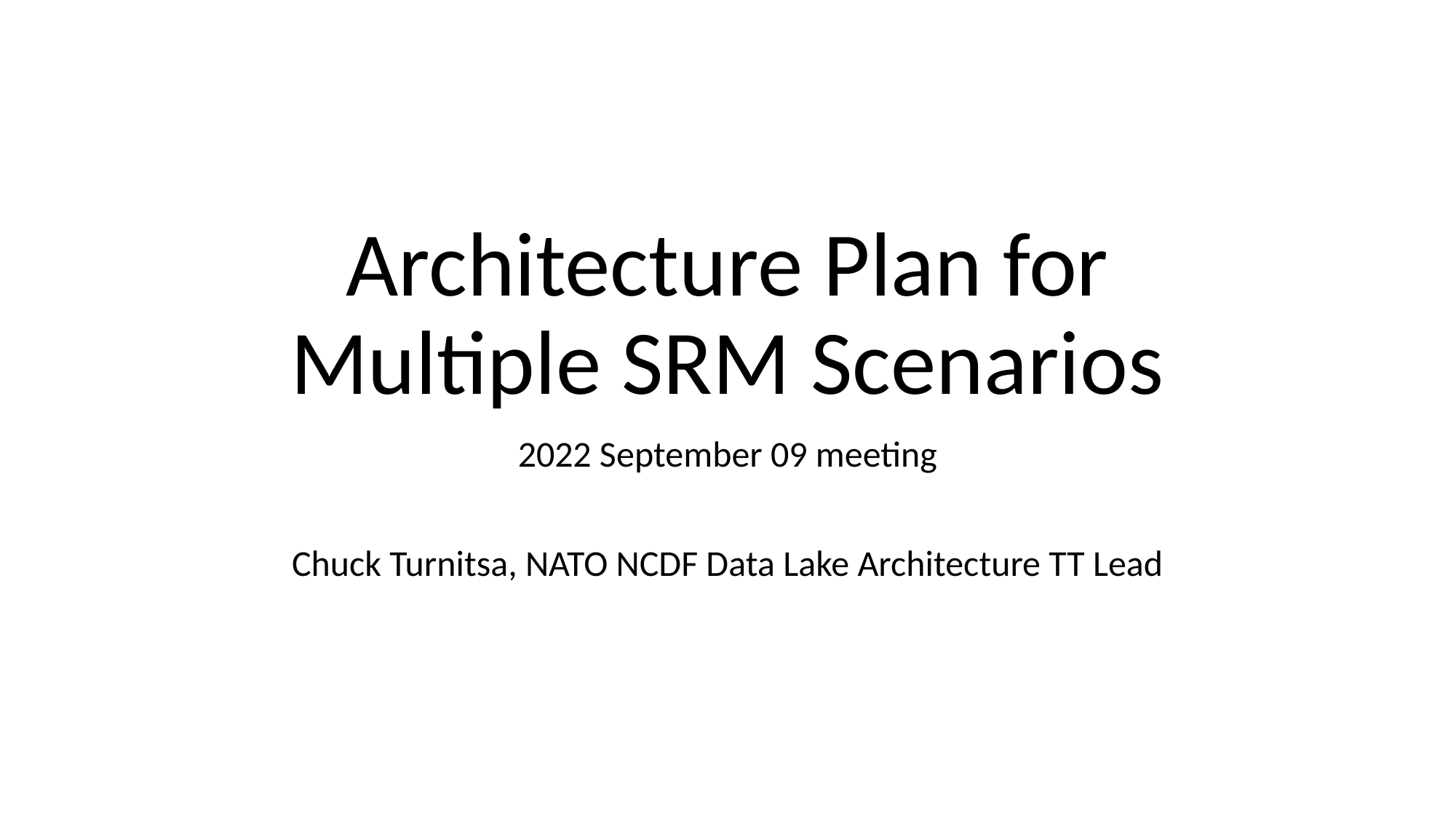

# Architecture Plan for Multiple SRM Scenarios
2022 September 09 meeting

Chuck Turnitsa, NATO NCDF Data Lake Architecture TT Lead